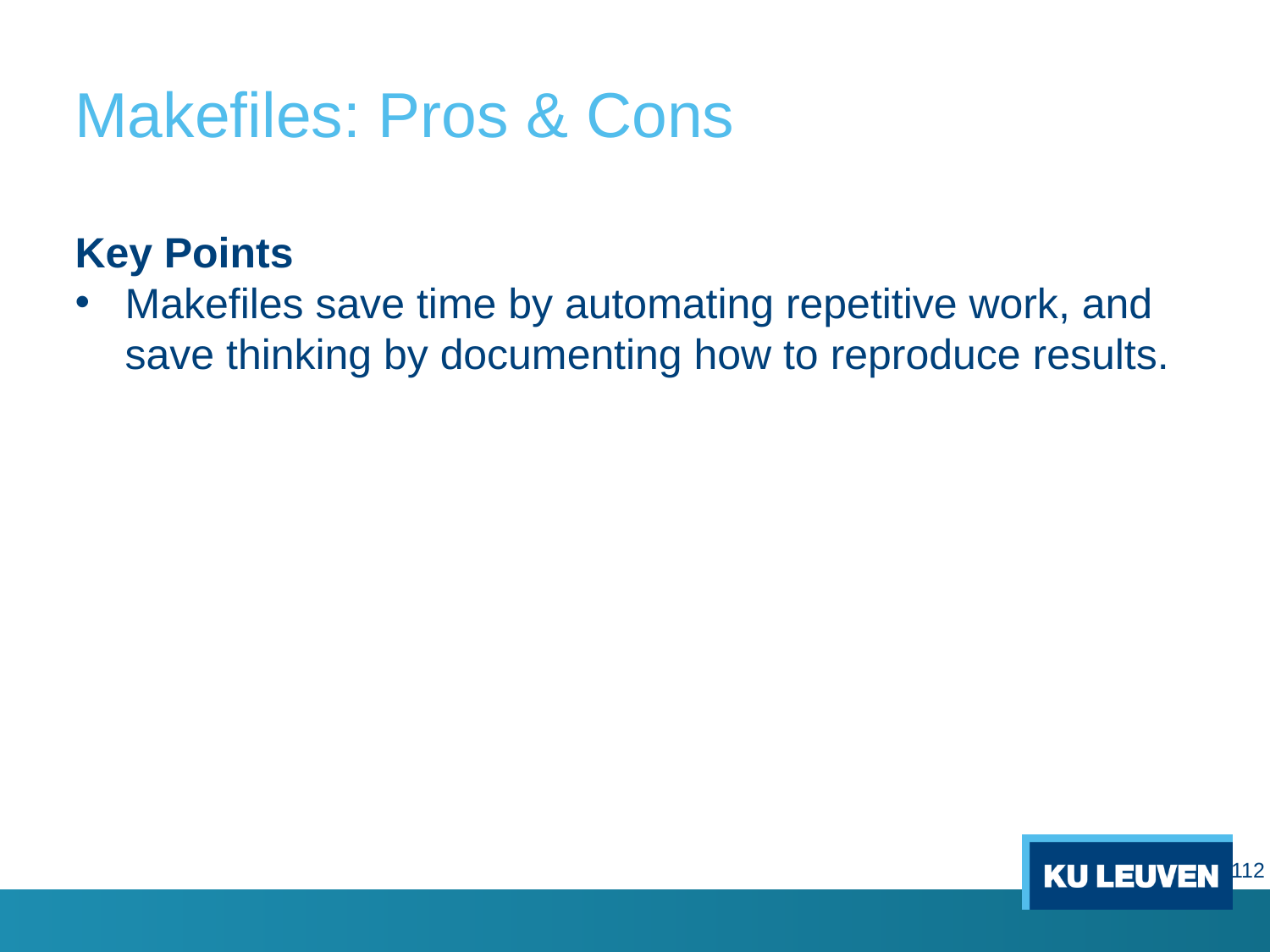

# Makefiles: Pros & Cons

Key Points
Makefiles save time by automating repetitive work, and save thinking by documenting how to reproduce results.

112